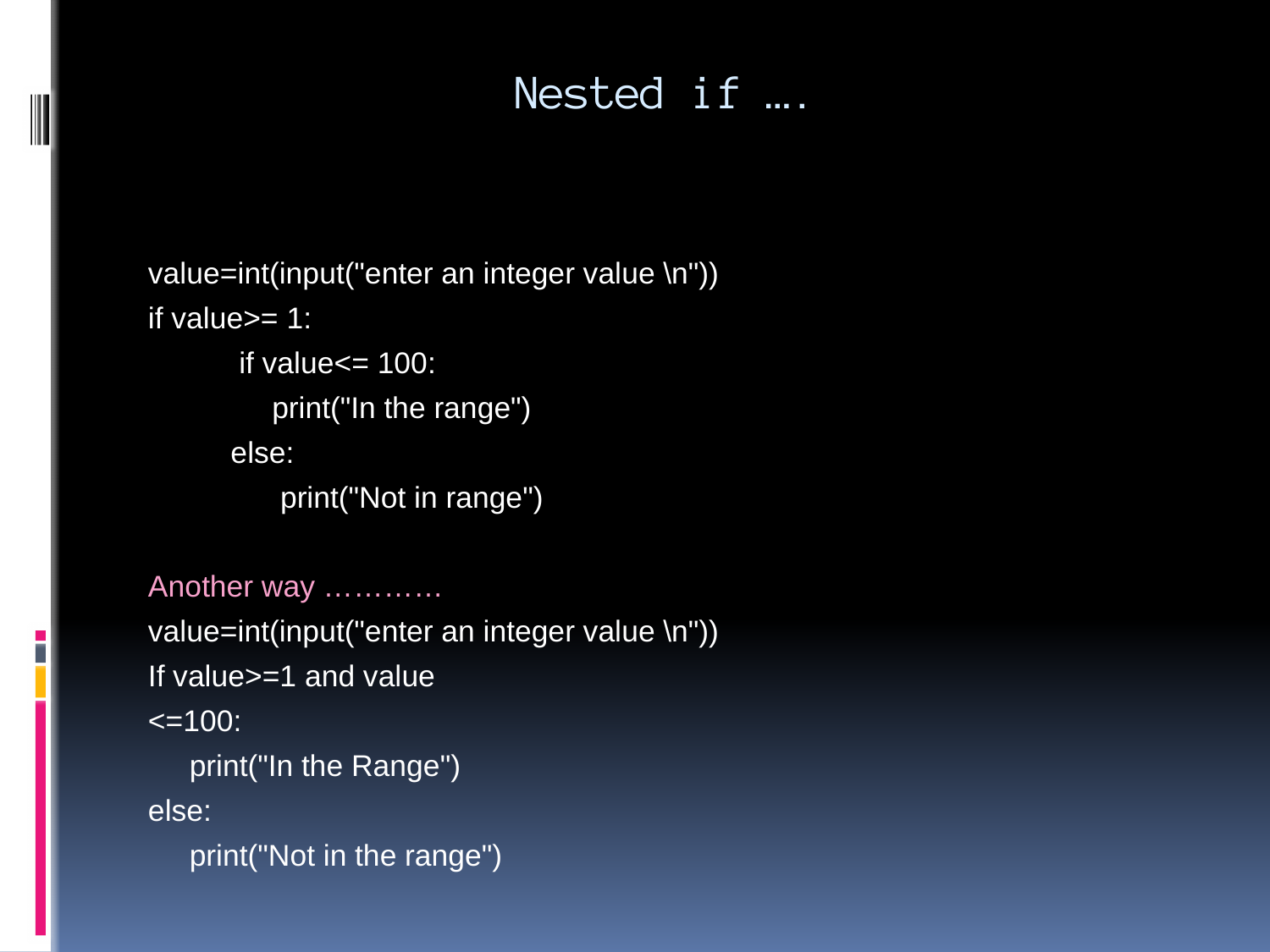

# Nested if ….
value=int(input("enter an integer value \n"))
if value>= 1:
           if value<= 100:
               print("In the range")
          else:
                print("Not in range")

Another way …………
value=int(input("enter an integer value \n"))
If value>=1 and value
<=100:
     print("In the Range")
else:
     print("Not in the range")